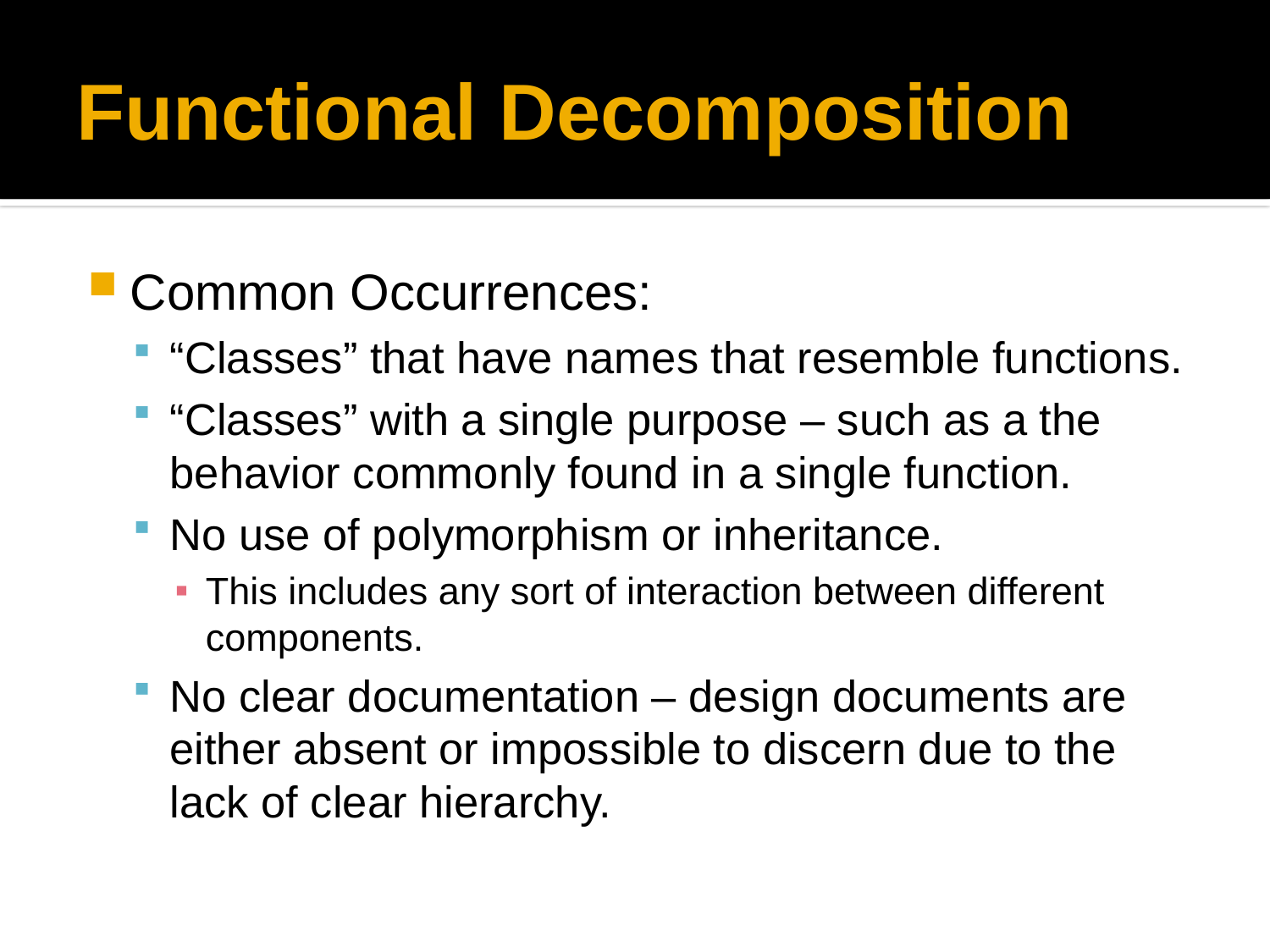

# Functional Decomposition
Common Occurrences:
“Classes” that have names that resemble functions.
“Classes” with a single purpose – such as a the behavior commonly found in a single function.
No use of polymorphism or inheritance.
This includes any sort of interaction between different components.
No clear documentation – design documents are either absent or impossible to discern due to the lack of clear hierarchy.